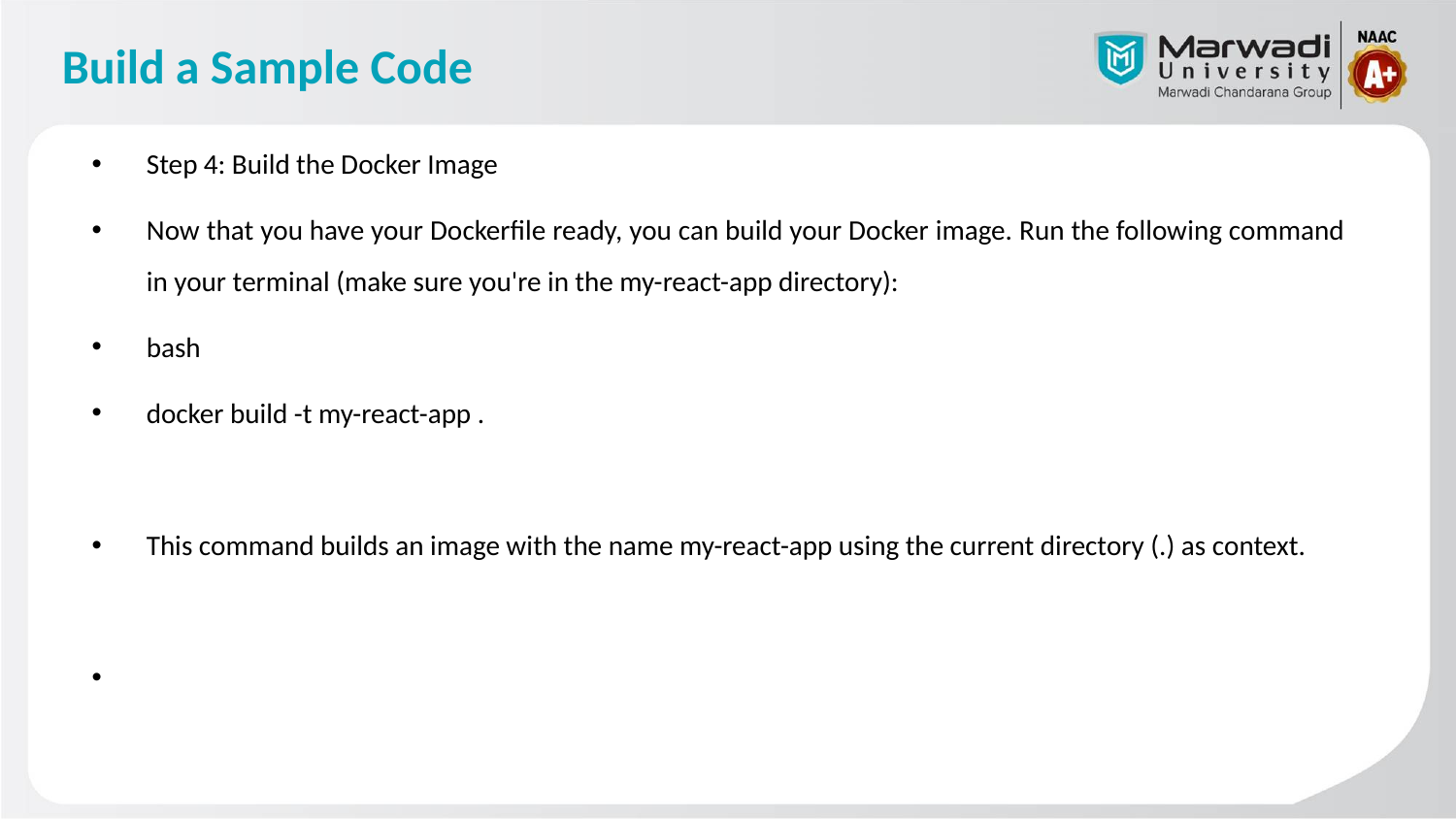

# Build a Sample Code
Step 4: Build the Docker Image
Now that you have your Dockerfile ready, you can build your Docker image. Run the following command in your terminal (make sure you're in the my-react-app directory):
bash
docker build -t my-react-app .

This command builds an image with the name my-react-app using the current directory (.) as context.